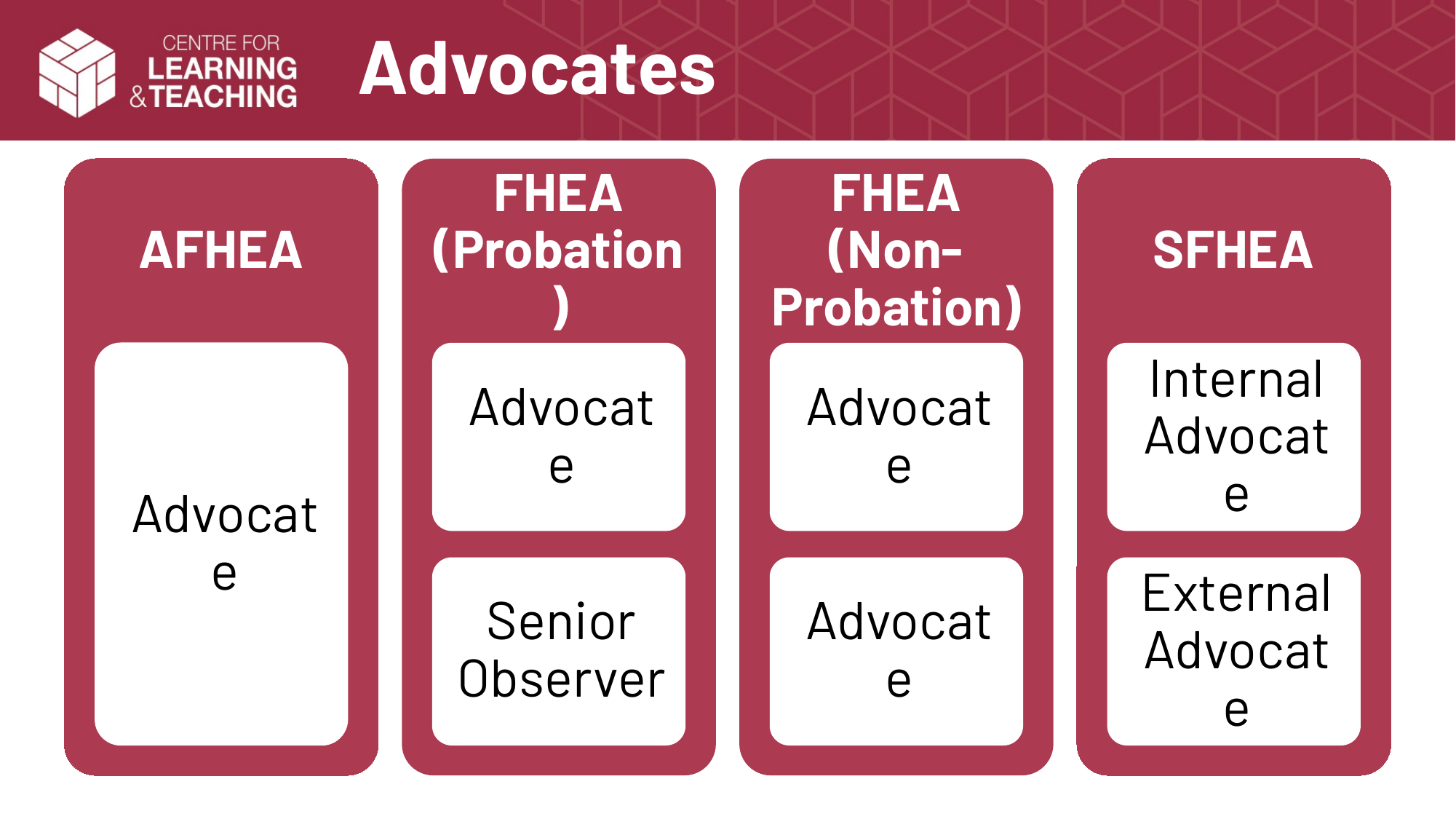

# Advocates
AFHEA
Advocate
FHEA (Probation)
Advocate
Senior Observer
FHEA (Non-Probation)
Advocate
Advocate
SFHEA
Internal Advocate
External Advocate